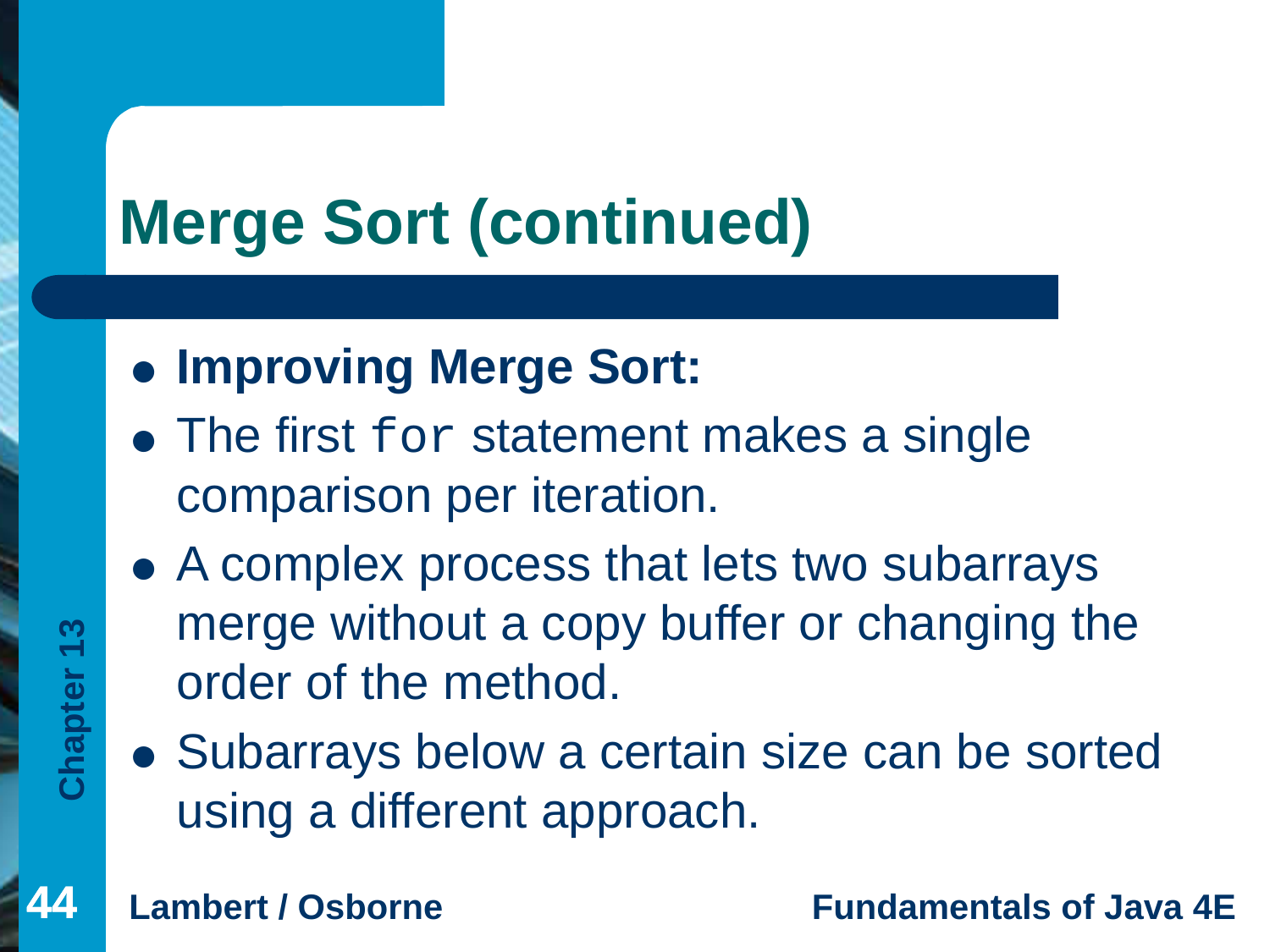

# Merge Sort (continued)
Improving Merge Sort:
The first for statement makes a single comparison per iteration.
A complex process that lets two subarrays merge without a copy buffer or changing the order of the method.
Subarrays below a certain size can be sorted using a different approach.
44
44
44